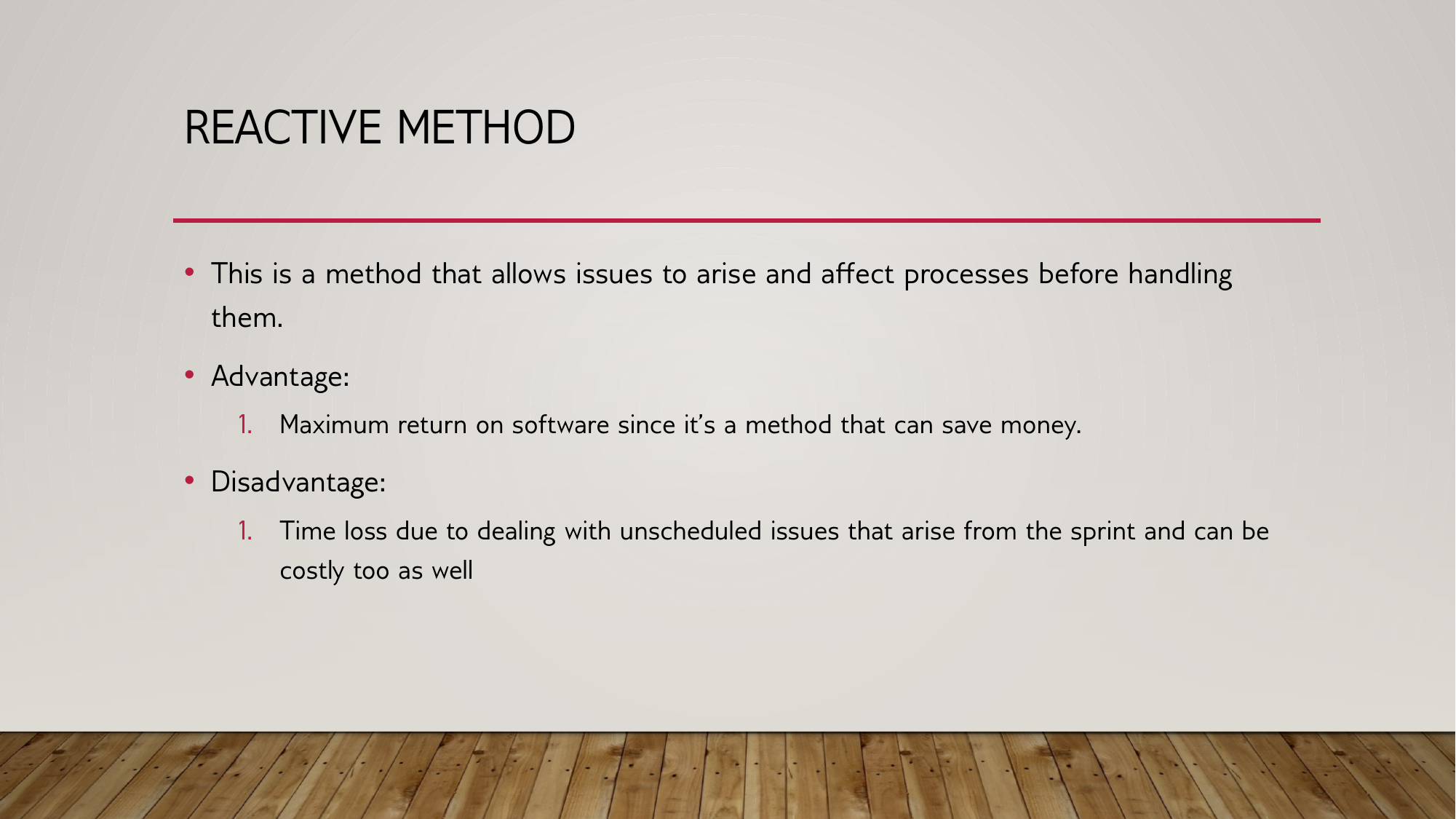

# reactive method
This is a method that allows issues to arise and affect processes before handling them.
Advantage:
Maximum return on software since it’s a method that can save money.
Disadvantage:
Time loss due to dealing with unscheduled issues that arise from the sprint and can be costly too as well